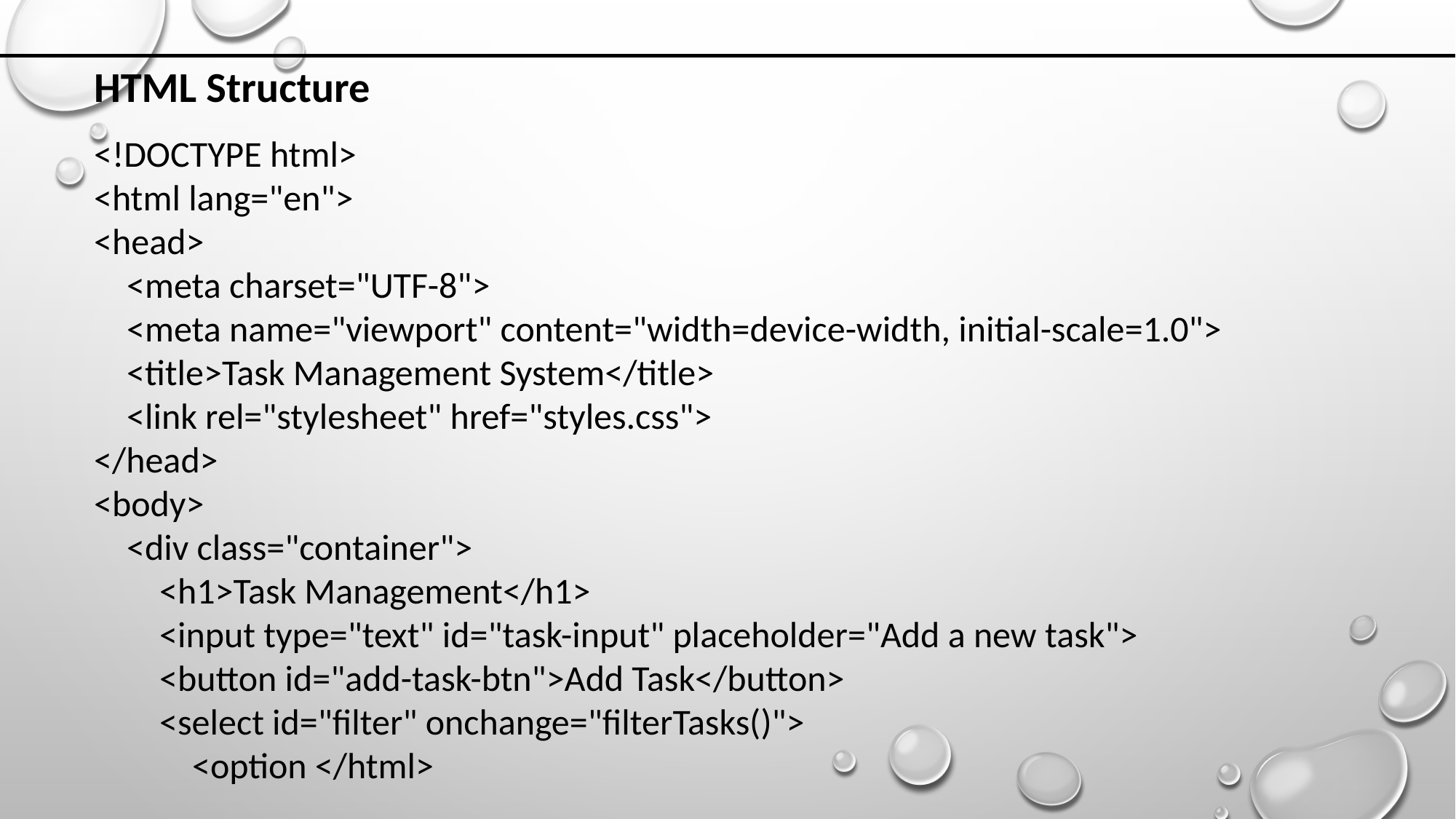

HTML Structure

<!DOCTYPE html>
<html lang="en">
<head>
    <meta charset="UTF-8">
    <meta name="viewport" content="width=device-width, initial-scale=1.0">
    <title>Task Management System</title>
    <link rel="stylesheet" href="styles.css">
</head>
<body>
    <div class="container">
        <h1>Task Management</h1>
        <input type="text" id="task-input" placeholder="Add a new task">
        <button id="add-task-btn">Add Task</button>
        <select id="filter" onchange="filterTasks()">
            <option </html>